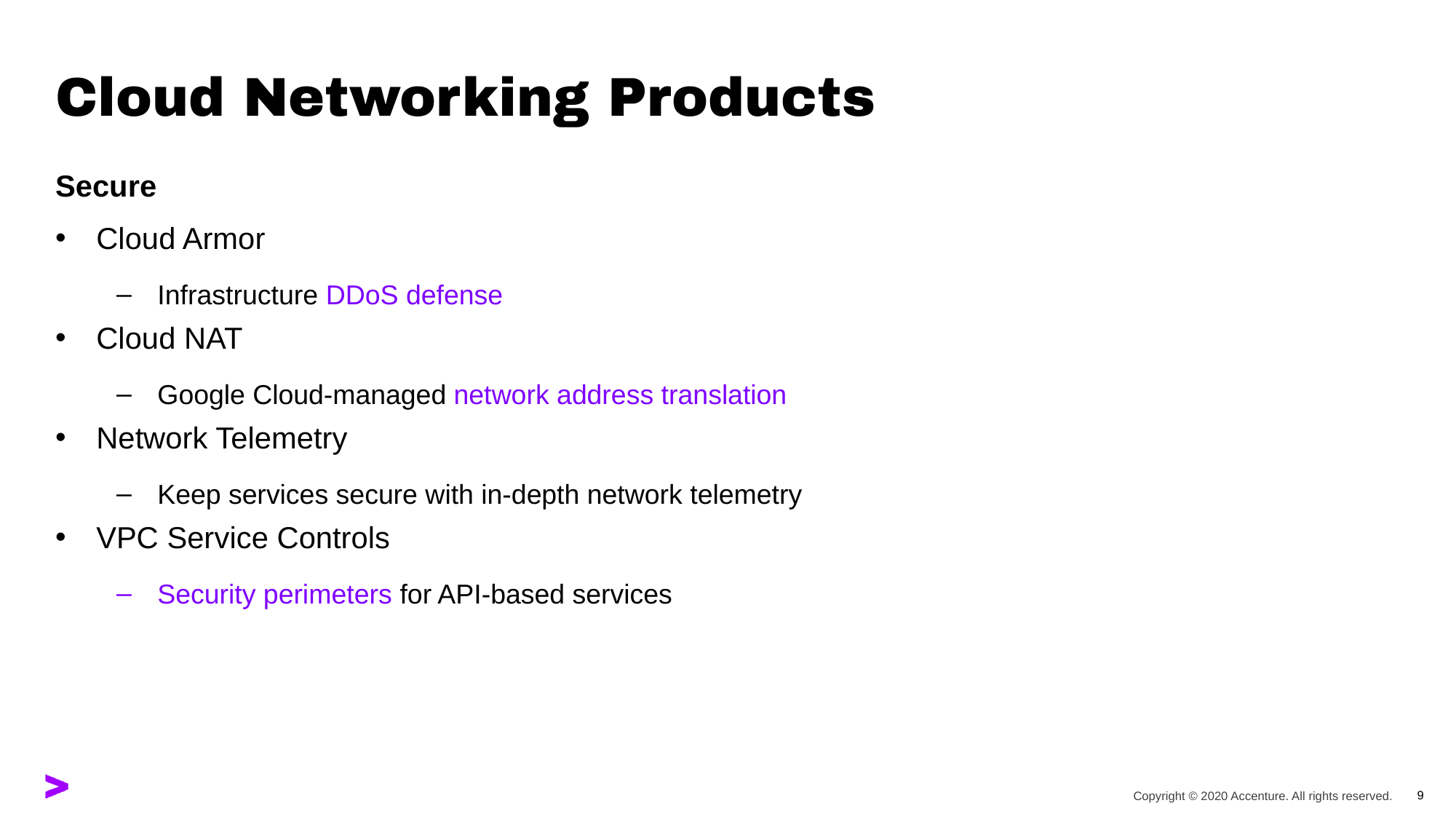

# Cloud Networking Products
Secure
Cloud Armor
Infrastructure DDoS defense
Cloud NAT
Google Cloud-managed network address translation
Network Telemetry
Keep services secure with in-depth network telemetry
VPC Service Controls
Security perimeters for API-based services
9